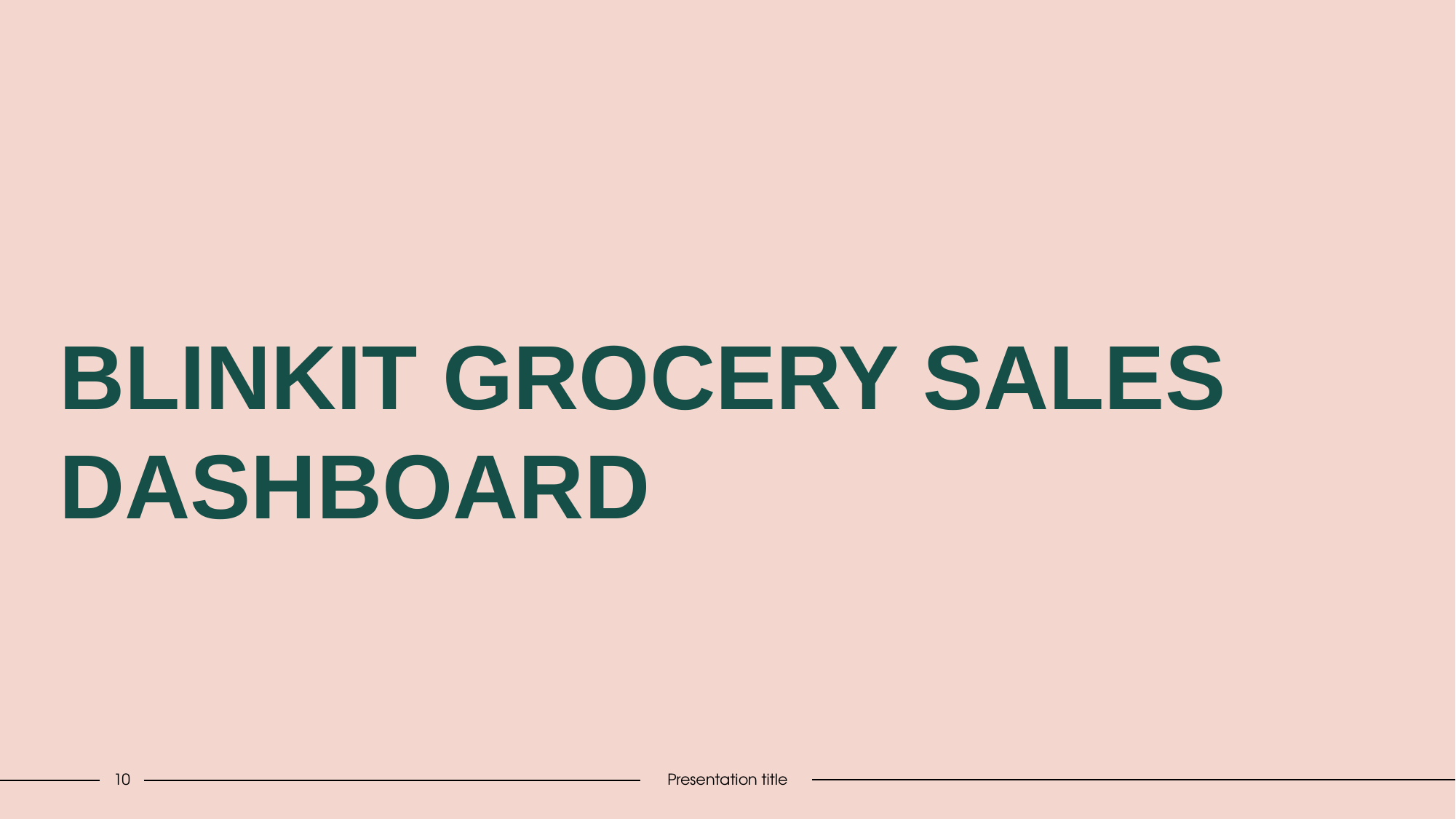

BLINKIT GROCERY SALES DASHBOARD
10
Presentation title